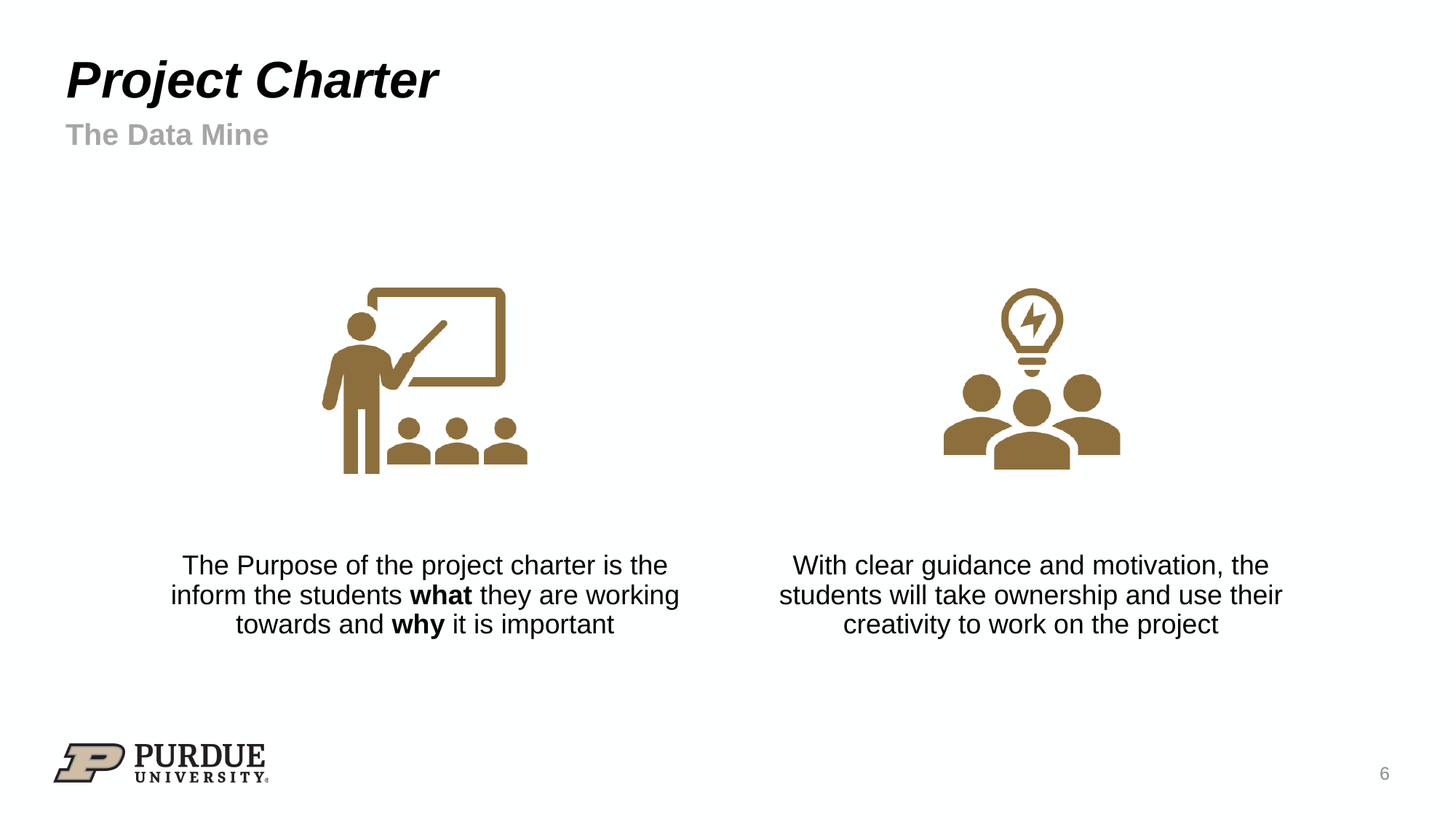

# Project Charter
The Data Mine
The Purpose of the project charter is the inform the students what they are working towards and why it is important
With clear guidance and motivation, the students will take ownership and use their creativity to work on the project
6